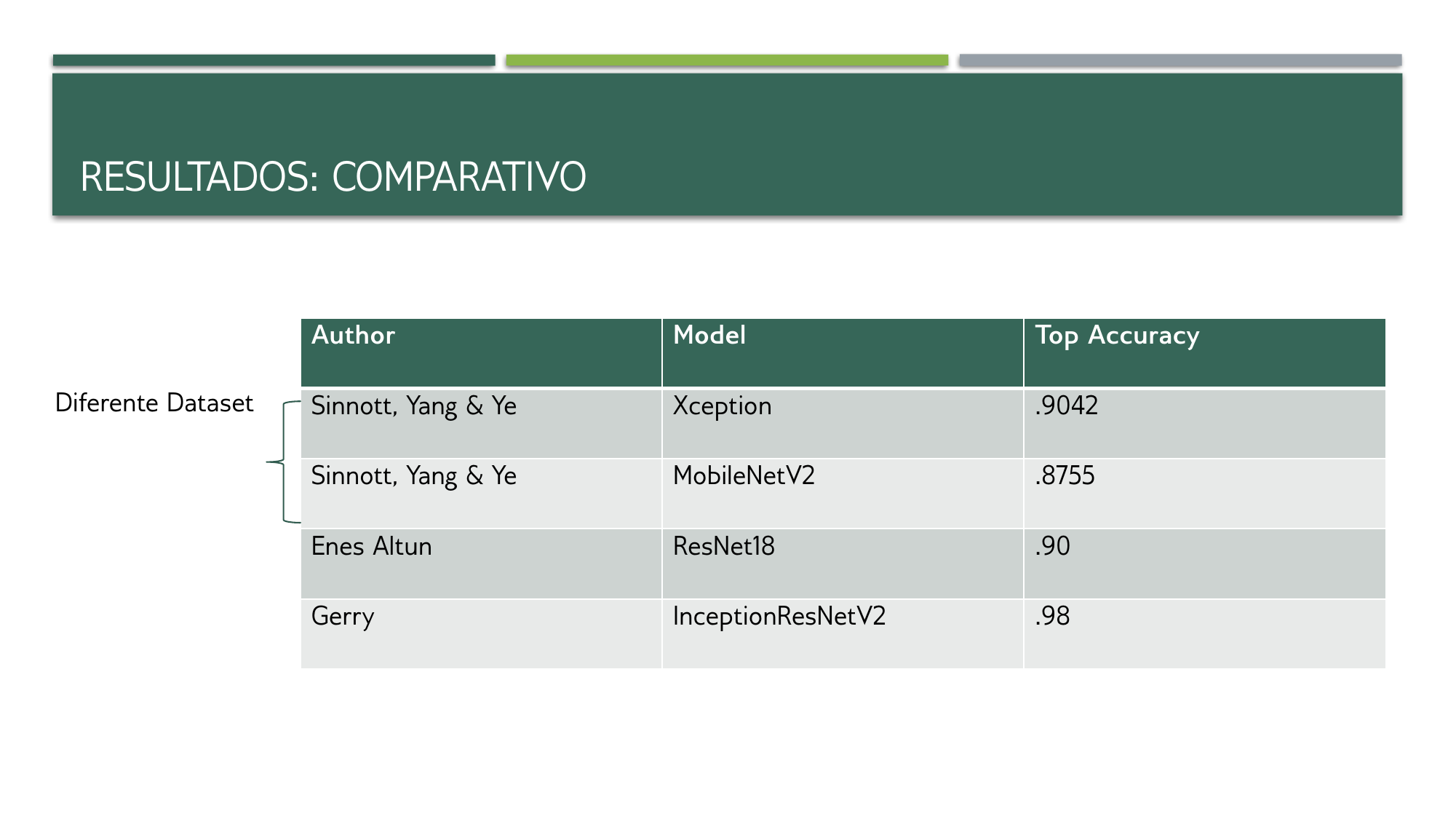

# Resultados: comparativo
| Author | Model | Top Accuracy |
| --- | --- | --- |
| Sinnott, Yang & Ye | Xception | .9042 |
| Sinnott, Yang & Ye | MobileNetV2 | .8755 |
| Enes Altun | ResNet18 | .90 |
| Gerry | InceptionResNetV2 | .98 |
Diferente Dataset